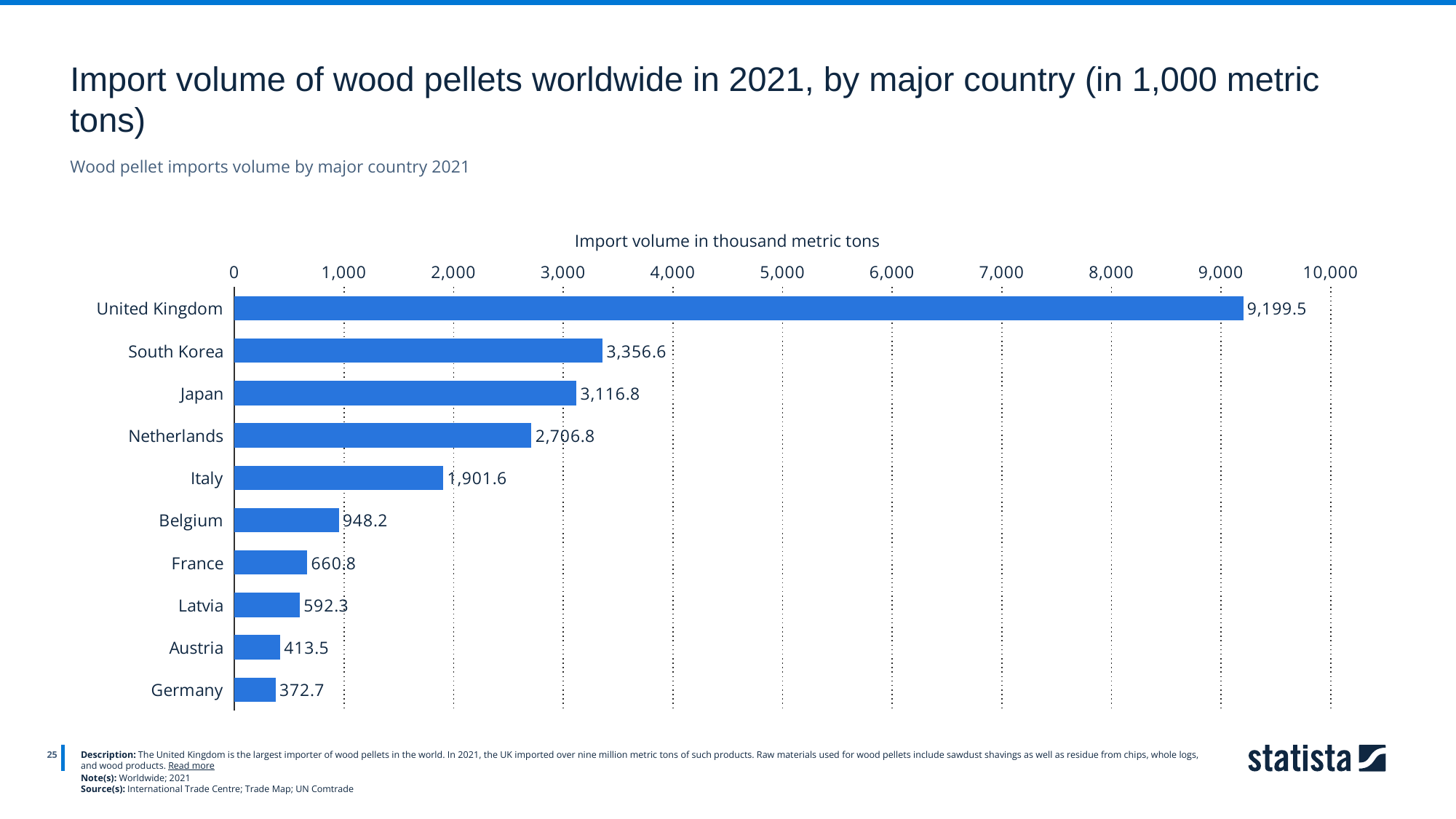

Import volume of wood pellets worldwide in 2021, by major country (in 1,000 metric tons)
Wood pellet imports volume by major country 2021
Import volume in thousand metric tons

### Chart

| Category | Column1 |
|---|---|
| United Kingdom | 9199.5 |
| South Korea | 3356.6 |
| Japan | 3116.8 |
| Netherlands | 2706.8 |
| Italy | 1901.6 |
| Belgium | 948.2 |
| France | 660.8 |
| Latvia | 592.3 |
| Austria | 413.5 |
| Germany | 372.7 |
25
Description: The United Kingdom is the largest importer of wood pellets in the world. In 2021, the UK imported over nine million metric tons of such products. Raw materials used for wood pellets include sawdust shavings as well as residue from chips, whole logs, and wood products. Read more
Note(s): Worldwide; 2021
Source(s): International Trade Centre; Trade Map; UN Comtrade